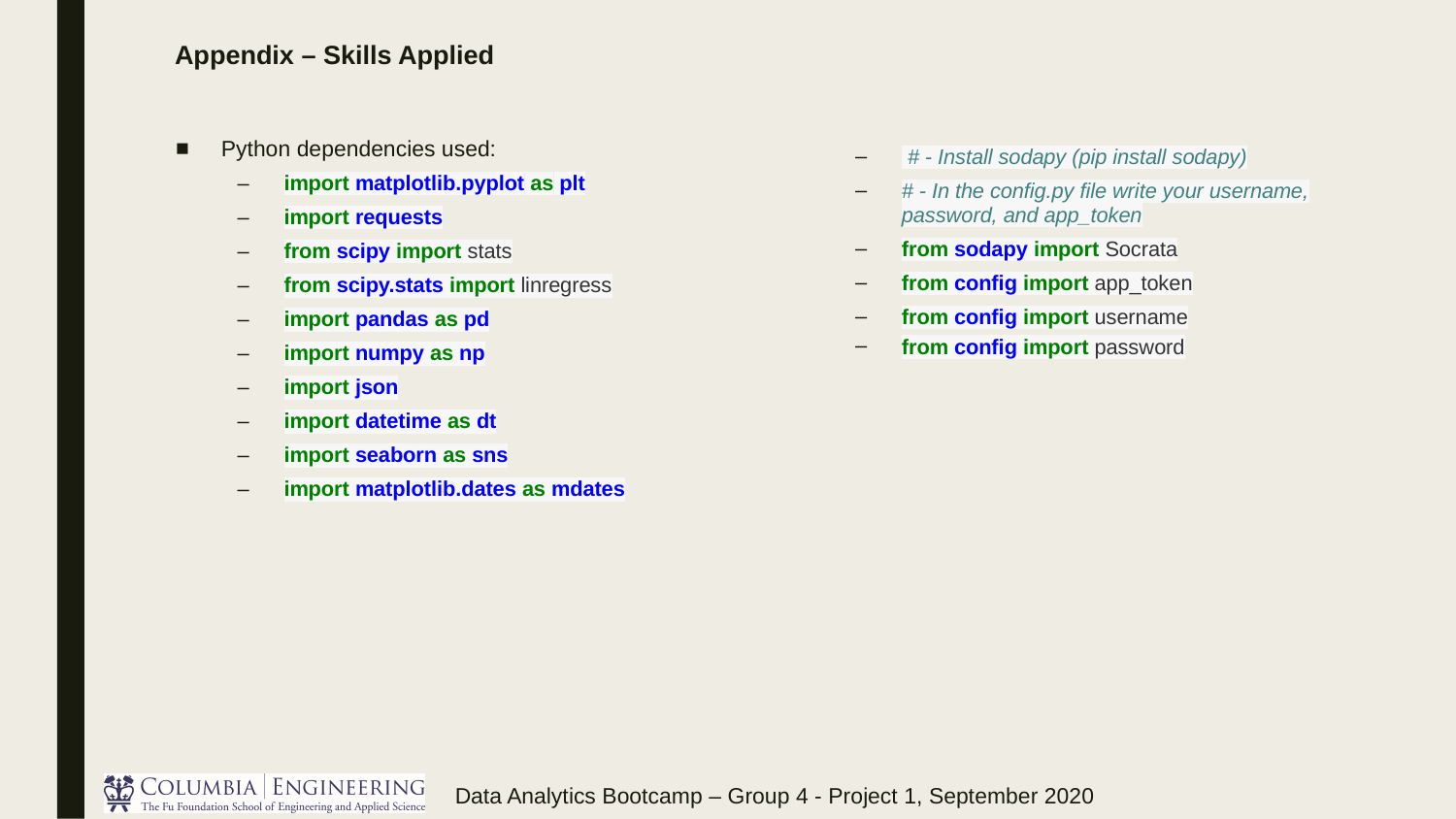

# Appendix – Skills Applied
Python dependencies used:
import matplotlib.pyplot as plt
import requests
from scipy import stats
from scipy.stats import linregress
import pandas as pd
import numpy as np
import json
import datetime as dt
import seaborn as sns
import matplotlib.dates as mdates
 # - Install sodapy (pip install sodapy)
# - In the config.py file write your username, password, and app_token
from sodapy import Socrata
from config import app_token
from config import username
from config import password

Data Analytics Bootcamp – Group 4 - Project 1, September 2020